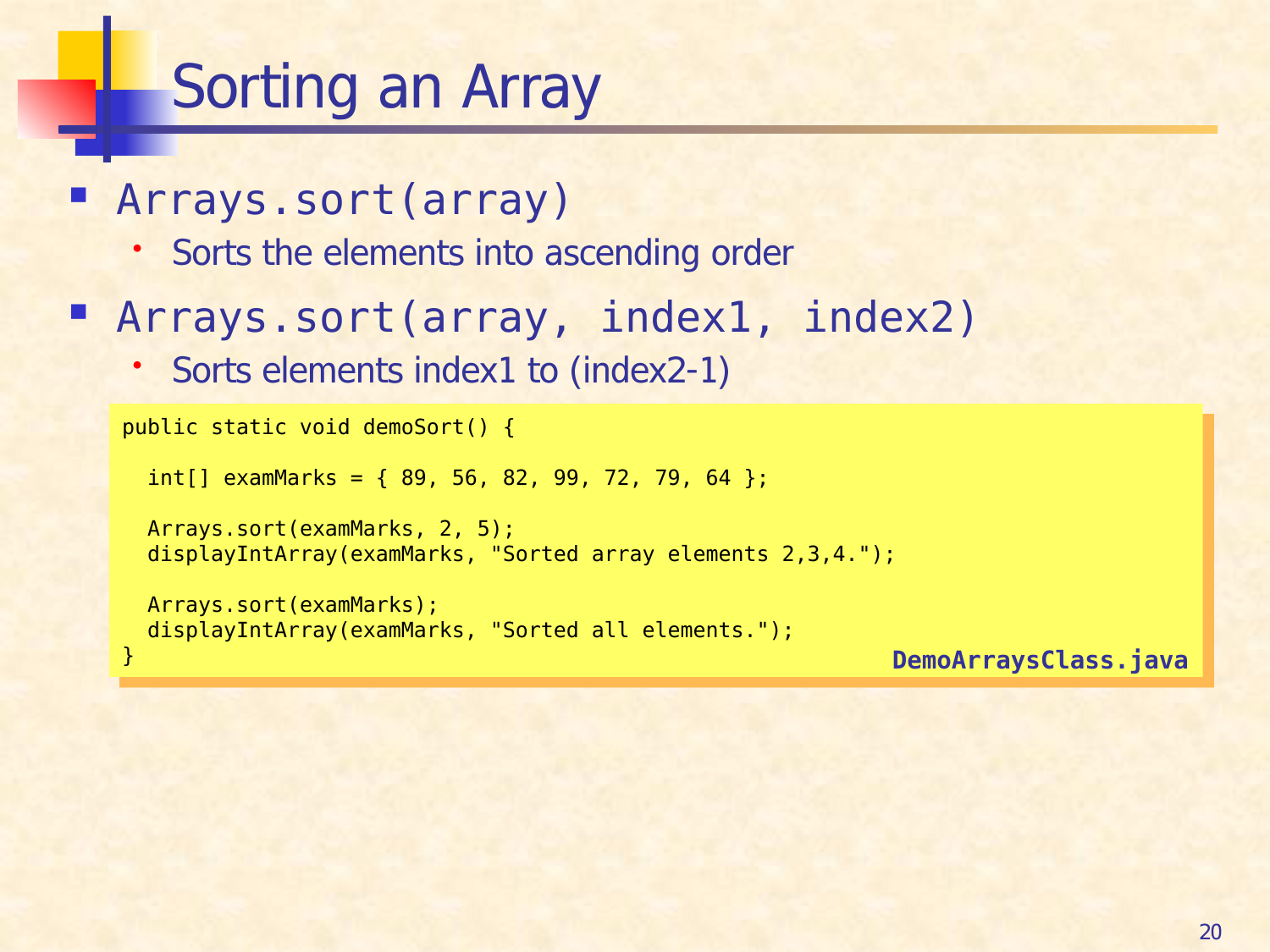

# Sorting an Array
Arrays.sort(array)
Sorts the elements into ascending order
Arrays.sort(array, index1, index2)
Sorts elements index1 to (index2-1)
public static void demoSort() {

  int[] examMarks = { 89, 56, 82, 99, 72, 79, 64 };

  Arrays.sort(examMarks, 2, 5);
  displayIntArray(examMarks, "Sorted array elements 2,3,4.");

  Arrays.sort(examMarks);
  displayIntArray(examMarks, "Sorted all elements.");
}
DemoArraysClass.java
20